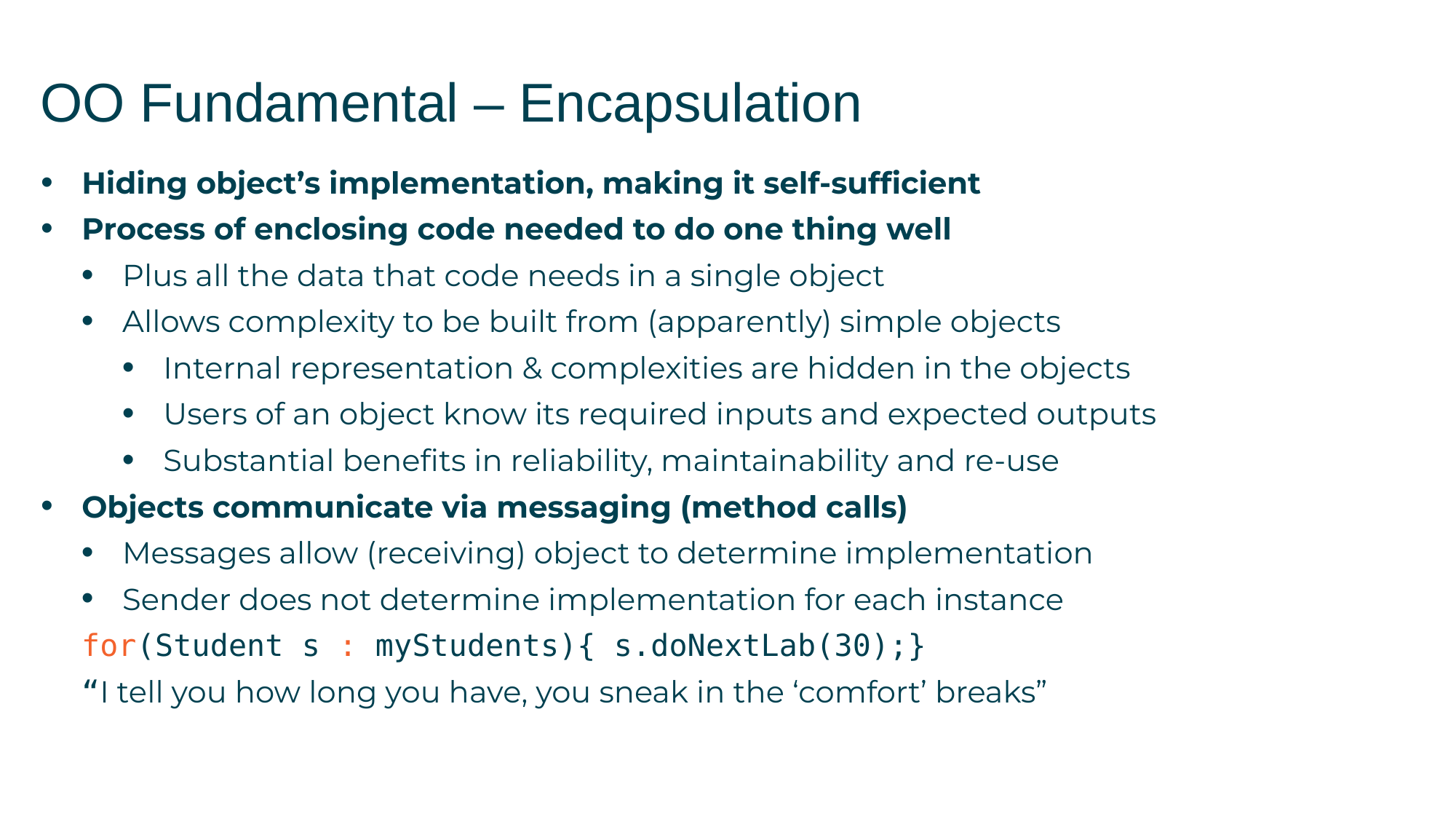

# OO Fundamental – Encapsulation
Hiding object’s implementation, making it self-sufficient
Process of enclosing code needed to do one thing well
Plus all the data that code needs in a single object
Allows complexity to be built from (apparently) simple objects
Internal representation & complexities are hidden in the objects
Users of an object know its required inputs and expected outputs
Substantial benefits in reliability, maintainability and re-use
Objects communicate via messaging (method calls)
Messages allow (receiving) object to determine implementation
Sender does not determine implementation for each instance
for(Student s : myStudents){ s.doNextLab(30);}
“I tell you how long you have, you sneak in the ‘comfort’ breaks”